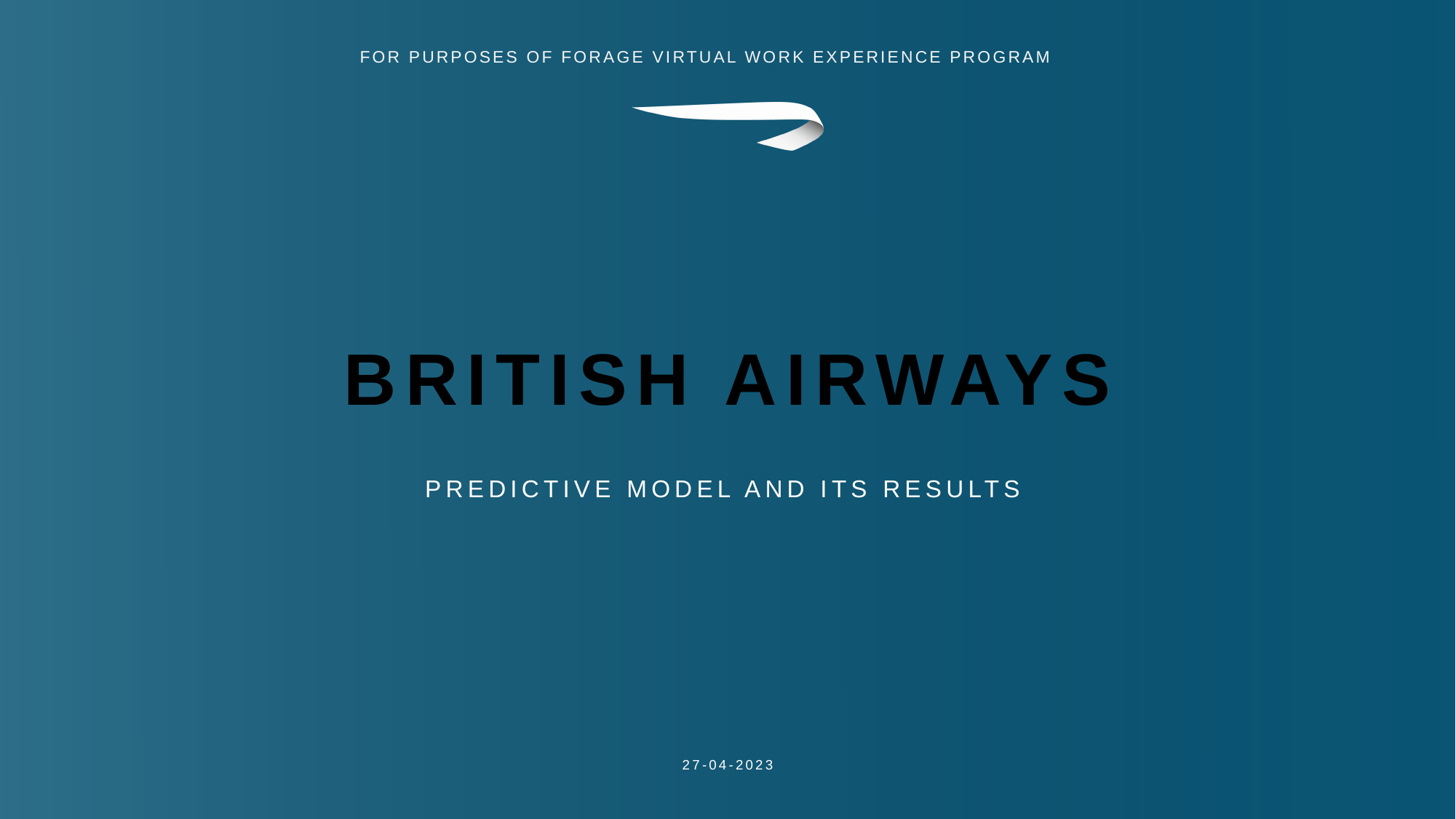

# British Airways
Predictive model and its results
27-04-2023